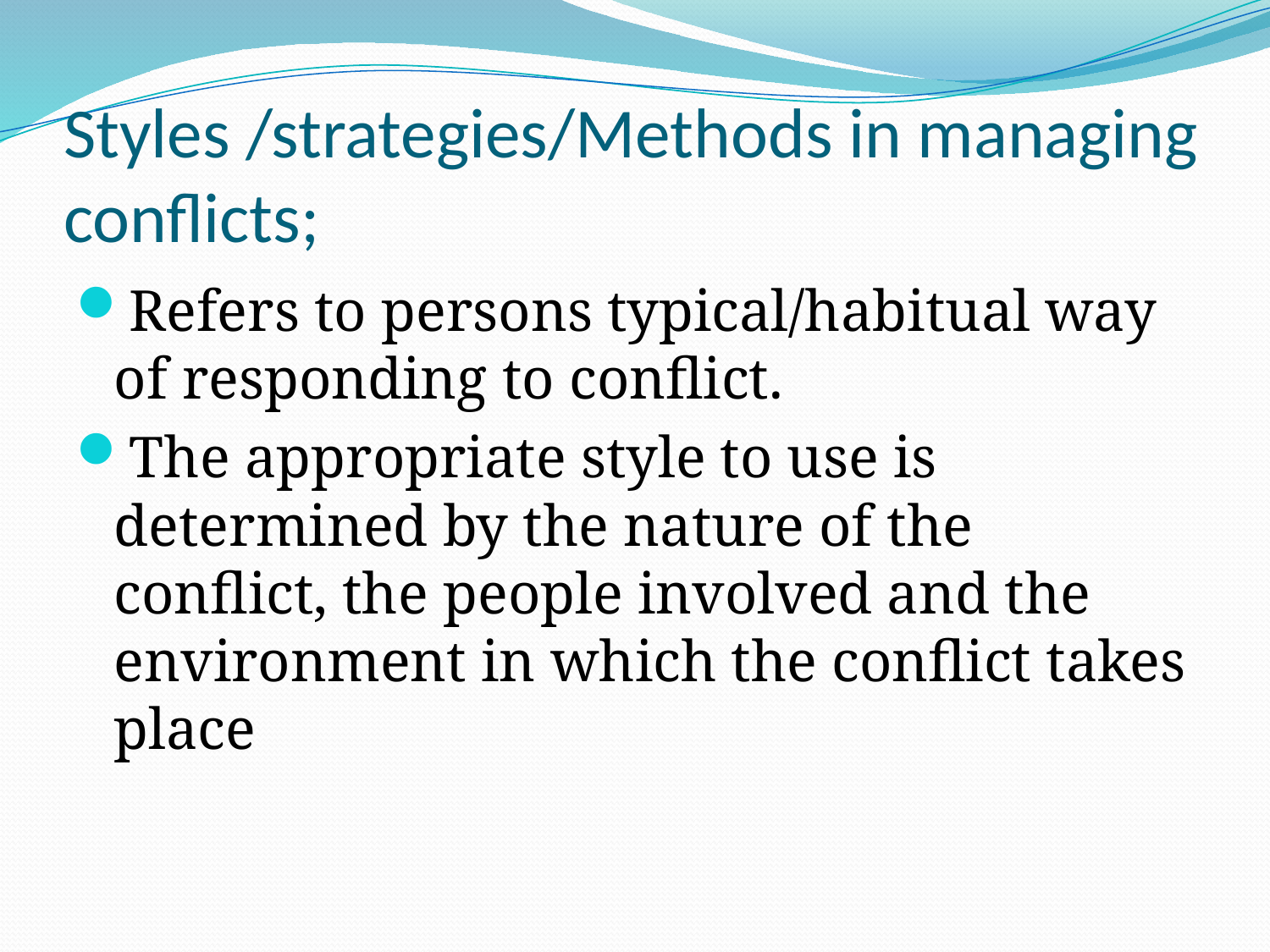

# Styles /strategies/Methods in managing conflicts;
Refers to persons typical/habitual way of responding to conflict.
The appropriate style to use is determined by the nature of the conflict, the people involved and the environment in which the conflict takes place